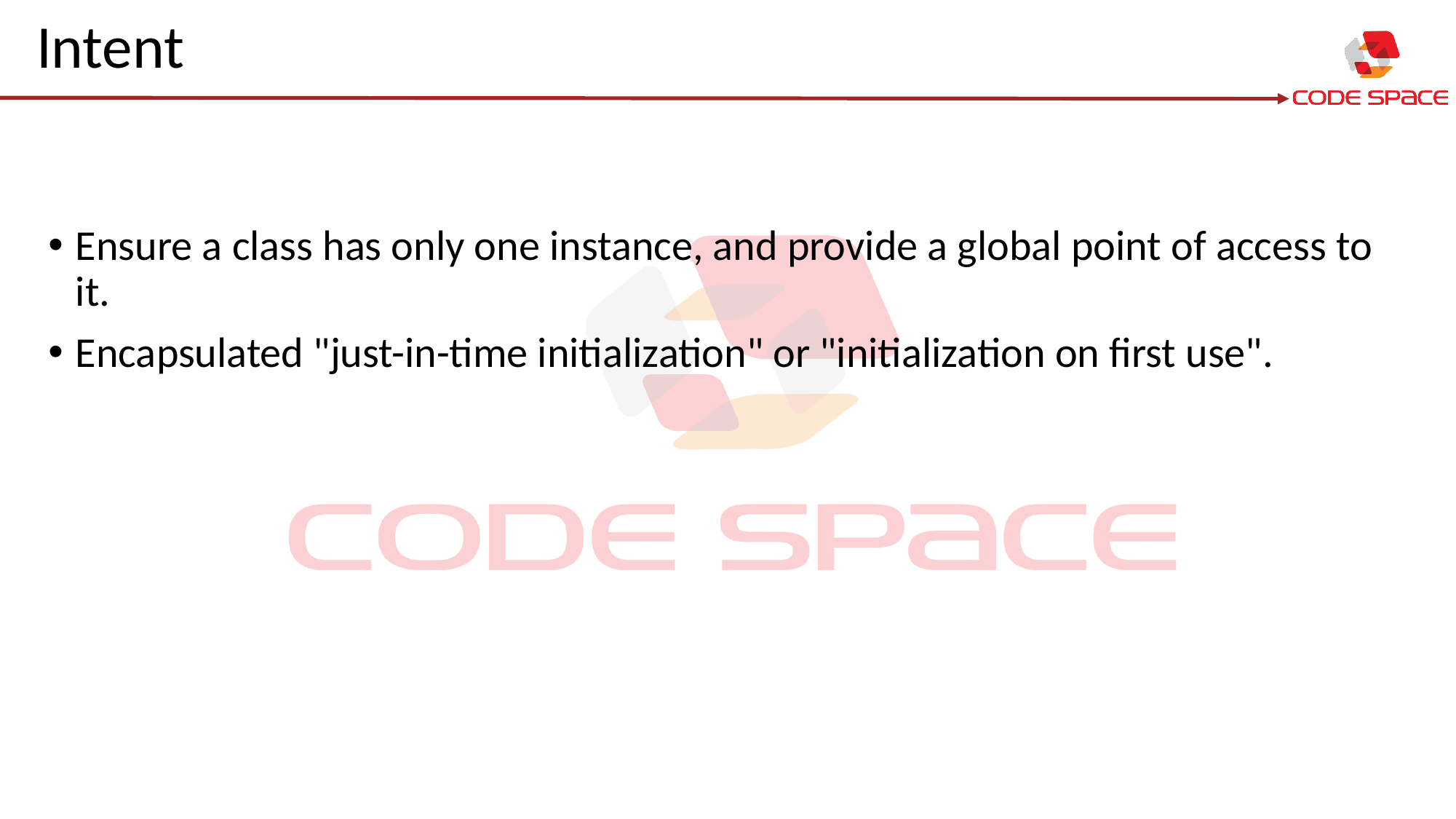

# Intent

Ensure a class has only one instance, and provide a global point of access to it.
Encapsulated "just-in-time initialization" or "initialization on first use".